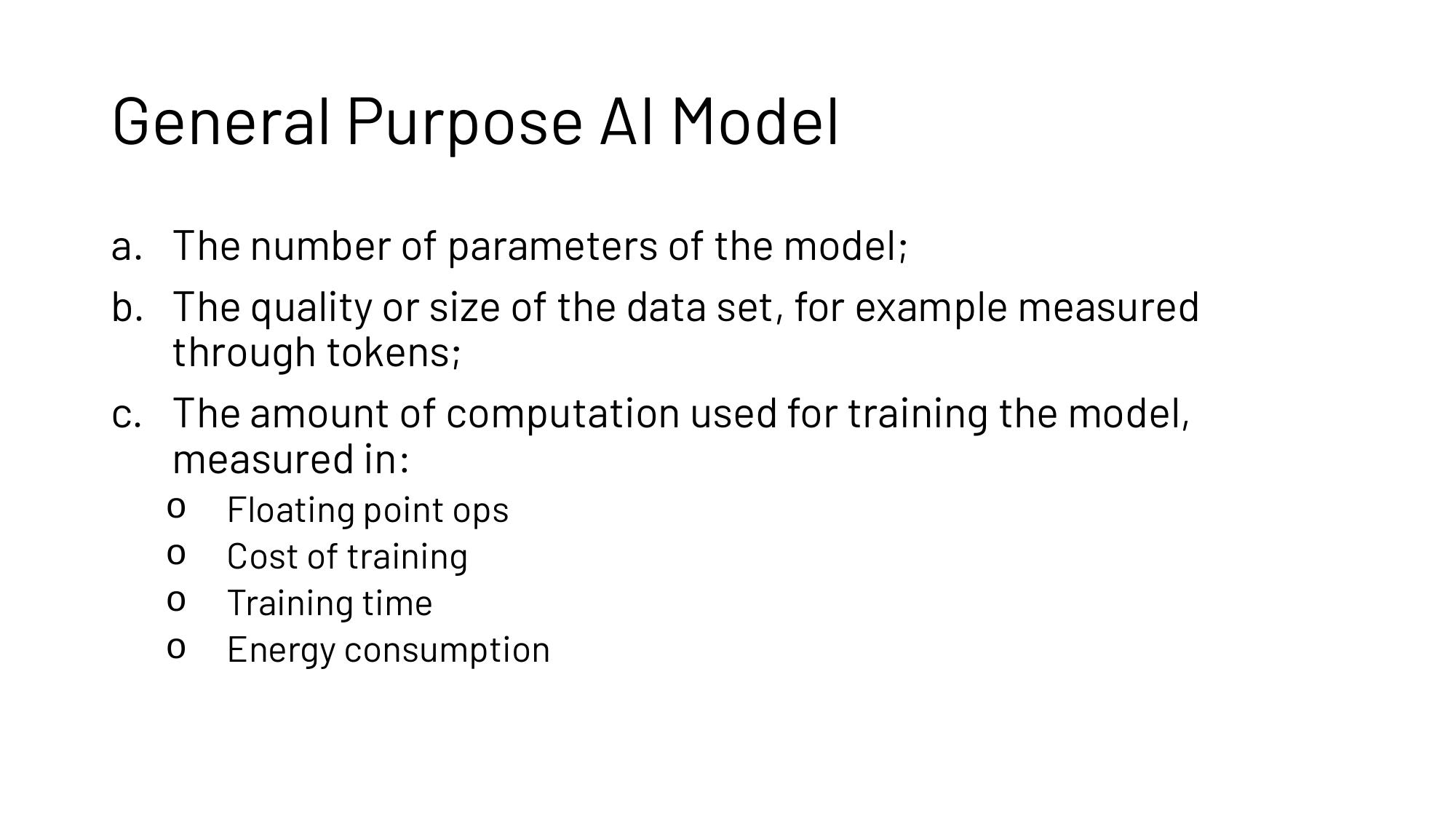

# General Purpose AI Model
The number of parameters of the model;
The quality or size of the data set, for example measured through tokens;
The amount of computation used for training the model, measured in:
Floating point ops
Cost of training
Training time
Energy consumption